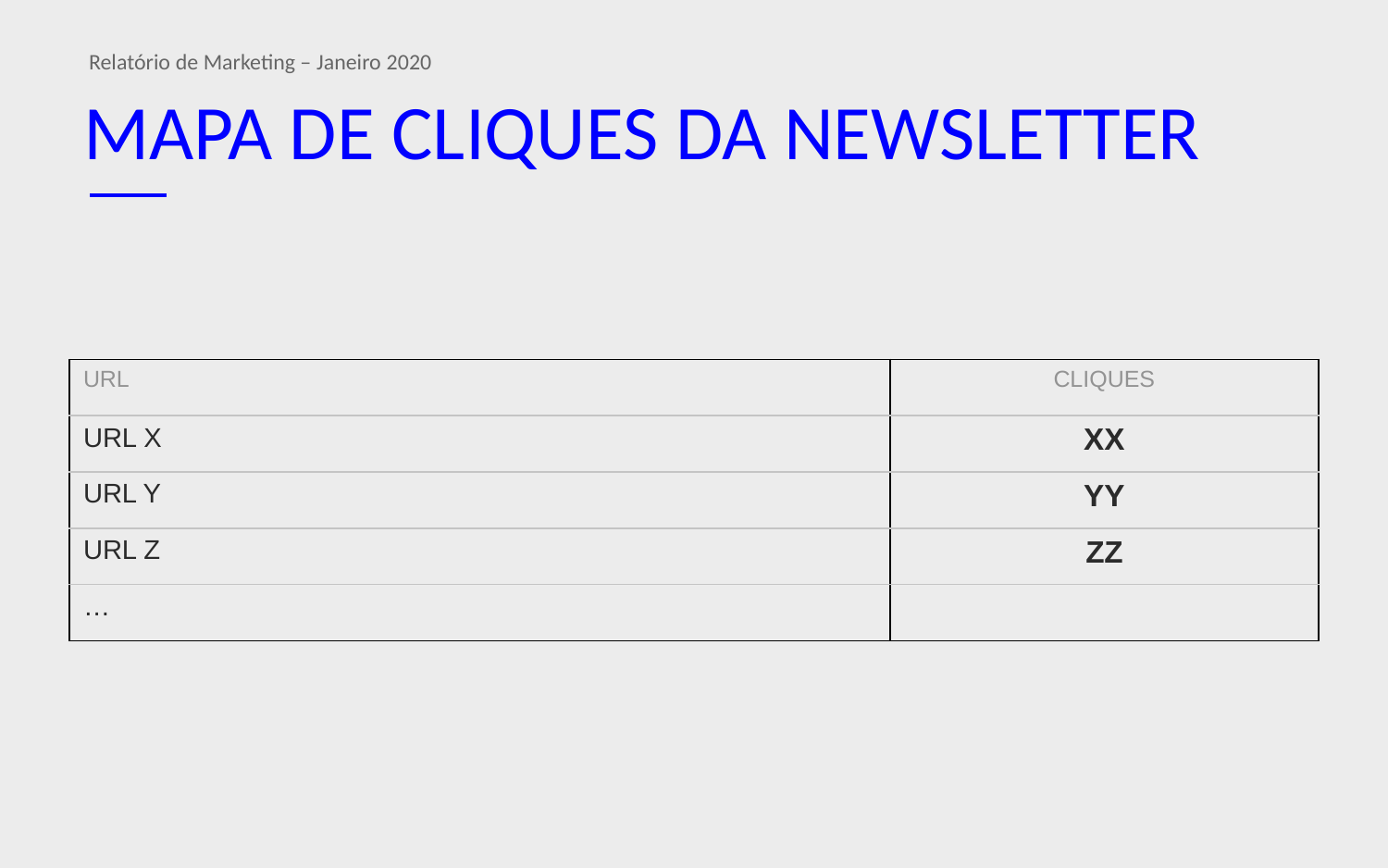

Relatório de Marketing – Janeiro 2020
# MAPA DE CLIQUES DA NEWSLETTER
| URL | CLIQUES |
| --- | --- |
| URL X | XX |
| URL Y | YY |
| URL Z | ZZ |
| … |  |